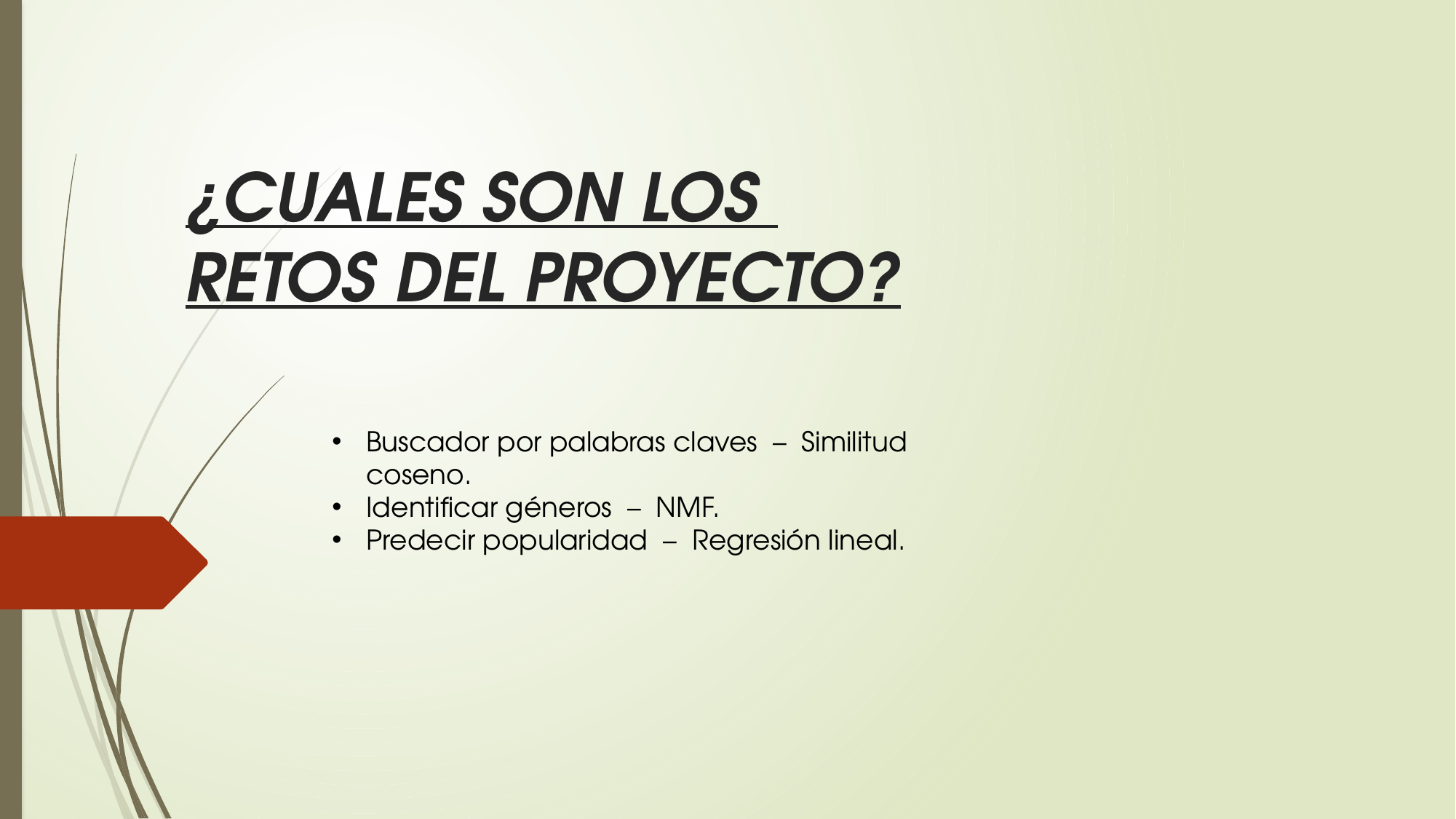

# ¿CUALES SON LOS RETOS DEL PROYECTO?
Buscador por palabras claves  –  Similitud coseno.
Identificar géneros  –  NMF.
Predecir popularidad  –  Regresión lineal.